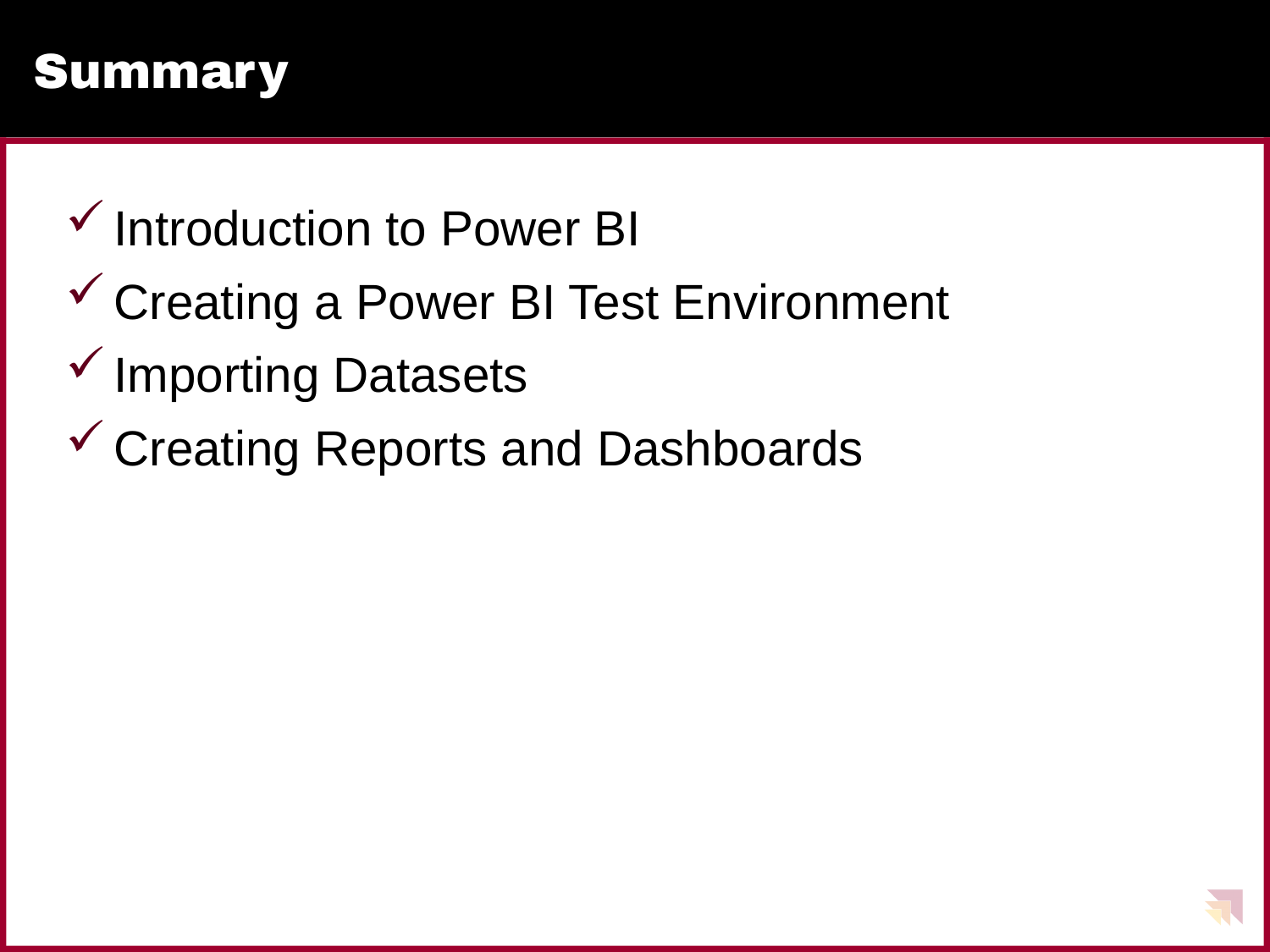

# Summary
Introduction to Power BI
Creating a Power BI Test Environment
Importing Datasets
Creating Reports and Dashboards